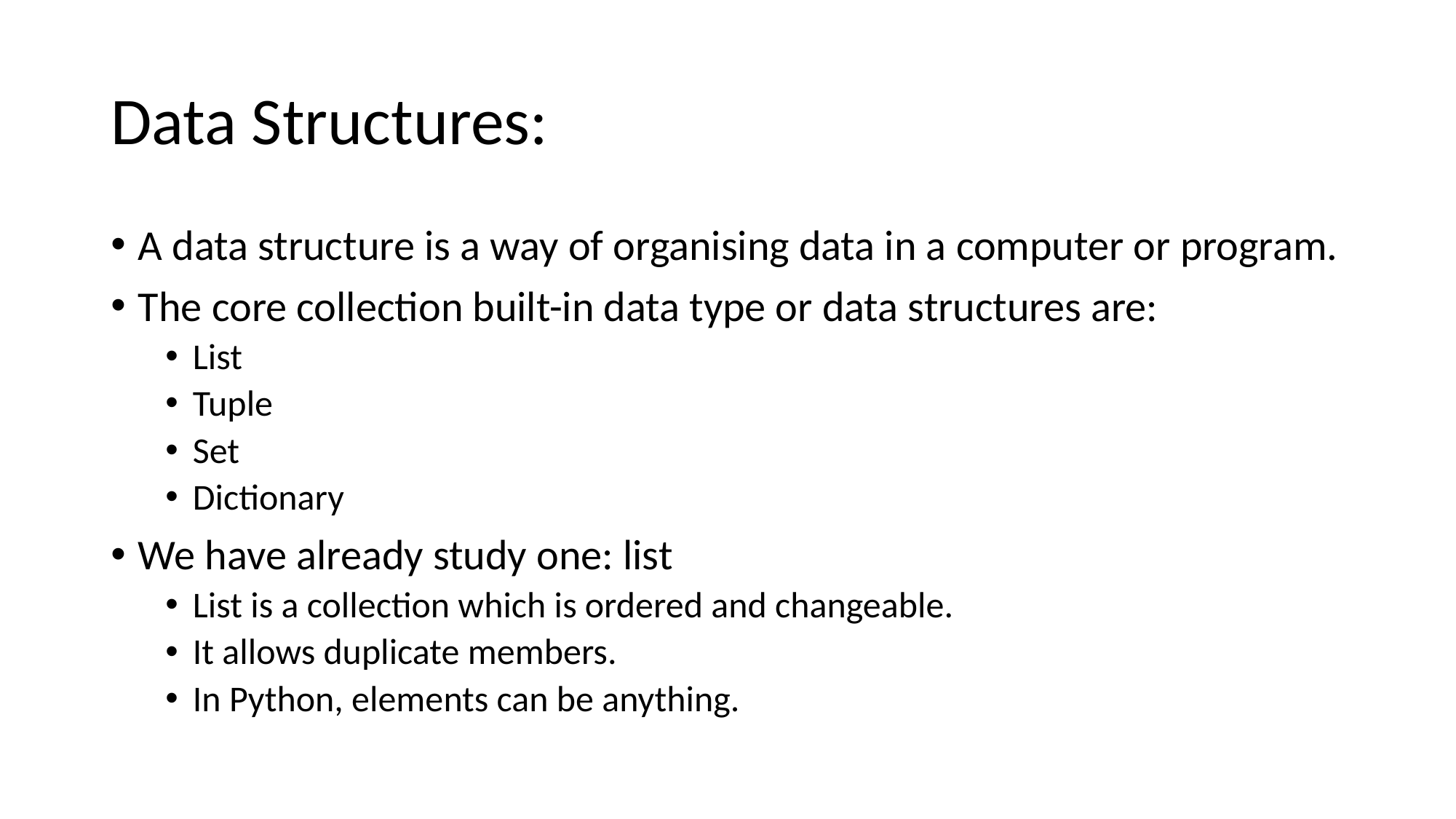

# Data Structures:
A data structure is a way of organising data in a computer or program.
The core collection built-in data type or data structures are:
List
Tuple
Set
Dictionary
We have already study one: list
List is a collection which is ordered and changeable.
It allows duplicate members.
In Python, elements can be anything.